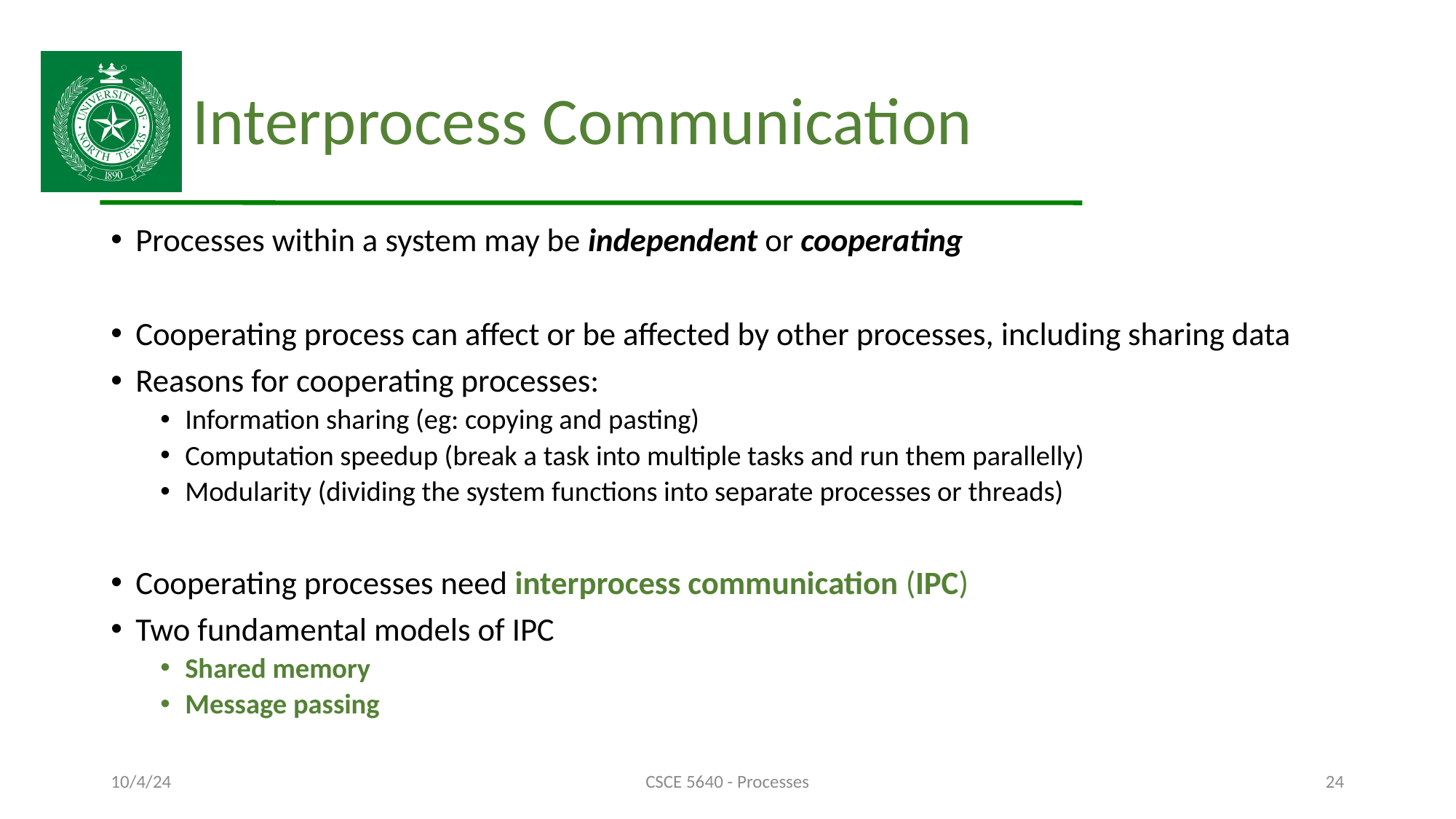

# Interprocess Communication
Processes within a system may be independent or cooperating

Cooperating process can affect or be affected by other processes, including sharing data
Reasons for cooperating processes:
Information sharing (eg: copying and pasting)
Computation speedup (break a task into multiple tasks and run them parallelly)
Modularity (dividing the system functions into separate processes or threads)

Cooperating processes need interprocess communication (IPC)
Two fundamental models of IPC
Shared memory
Message passing
10/4/24
CSCE 5640 - Processes
24